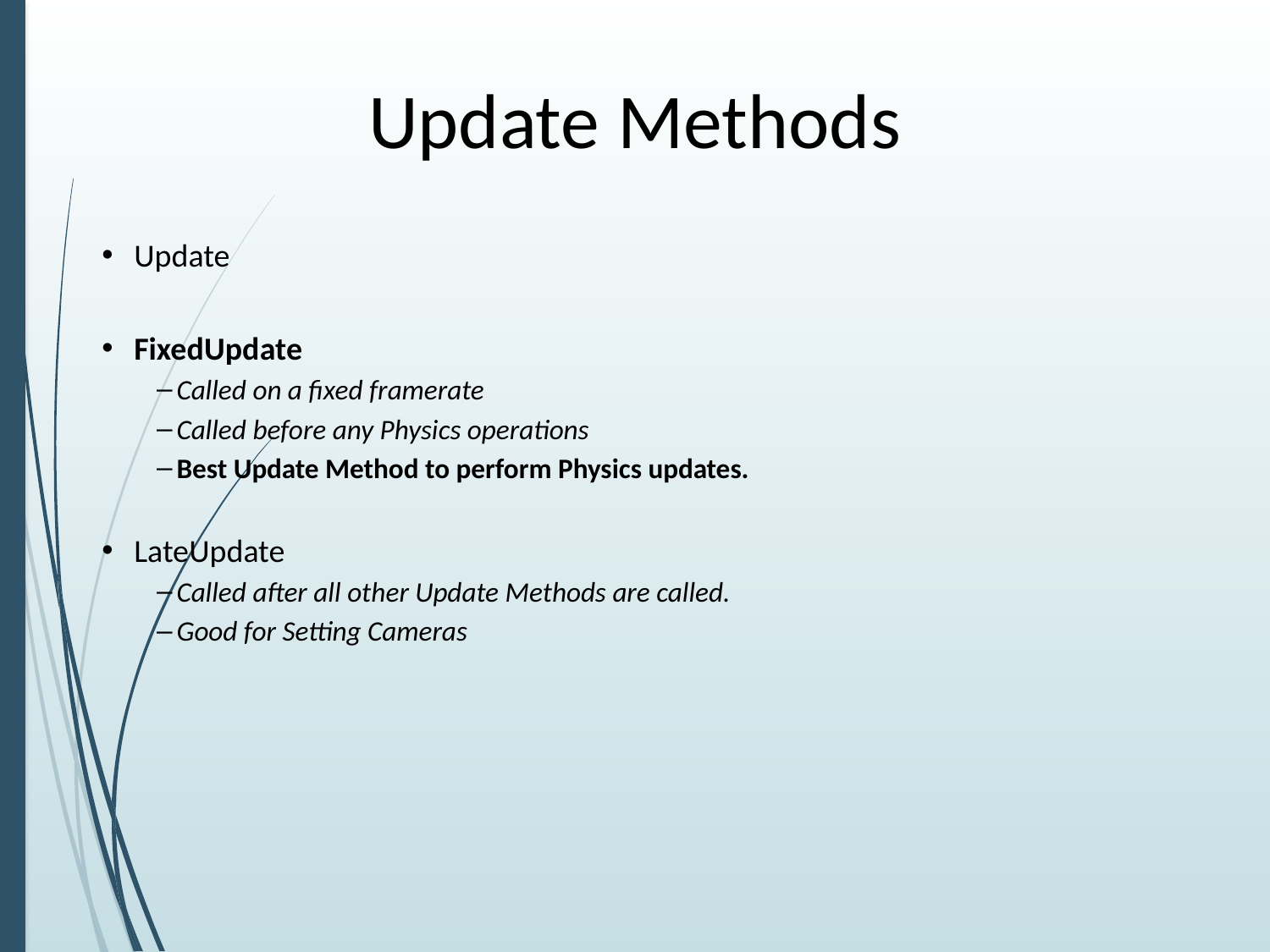

# Update Methods
Update

FixedUpdate
 Called on a fixed framerate
 Called before any Physics operations
 Best Update Method to perform Physics updates.

LateUpdate
 Called after all other Update Methods are called.
 Good for Setting Cameras